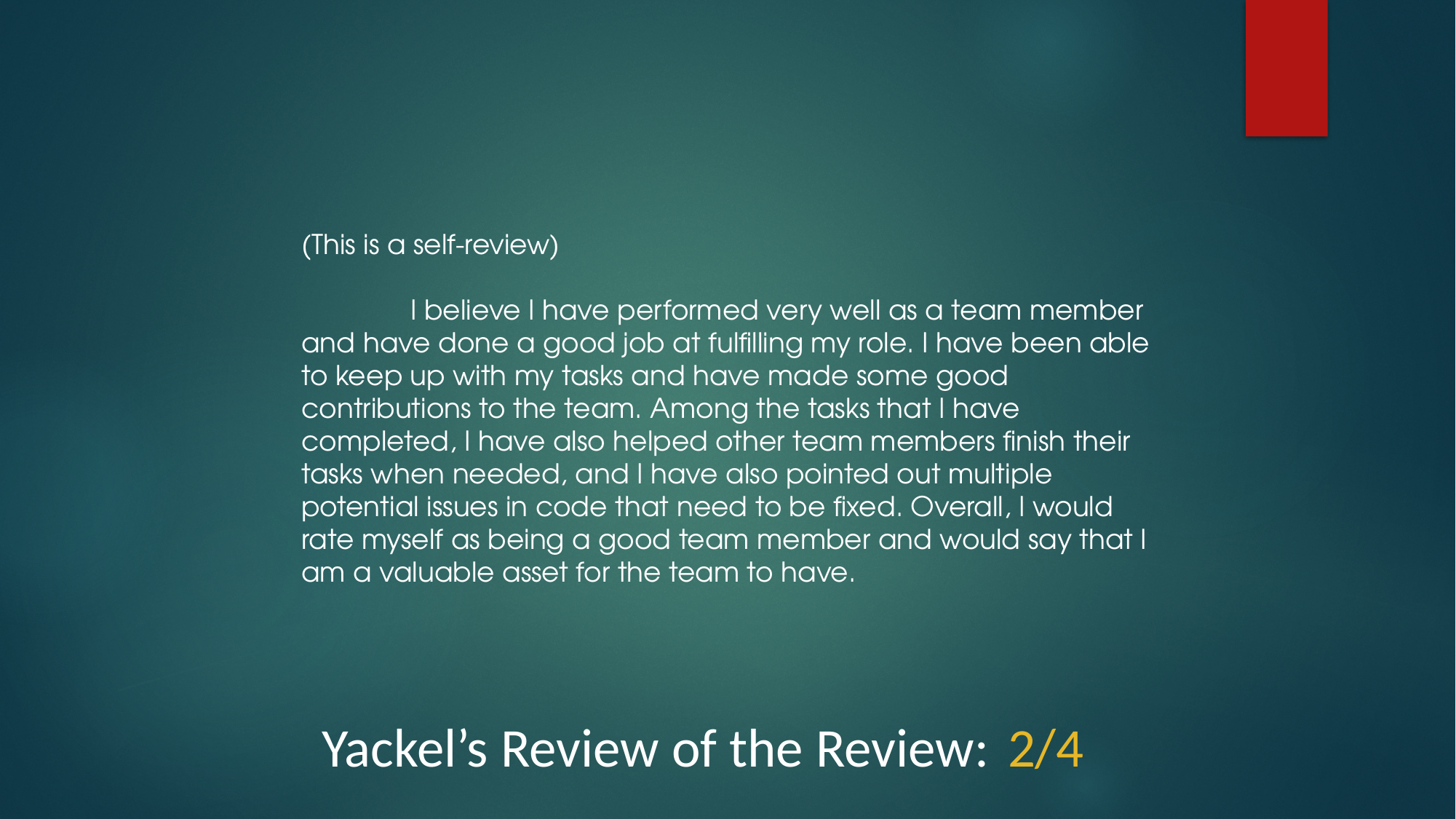

(This is a self-review)

	I believe I have performed very well as a team member and have done a good job at fulfilling my role. I have been able to keep up with my tasks and have made some good contributions to the team. Among the tasks that I have completed, I have also helped other team members finish their tasks when needed, and I have also pointed out multiple potential issues in code that need to be fixed. Overall, I would rate myself as being a good team member and would say that I am a valuable asset for the team to have.
Yackel’s Review of the Review:
2/4